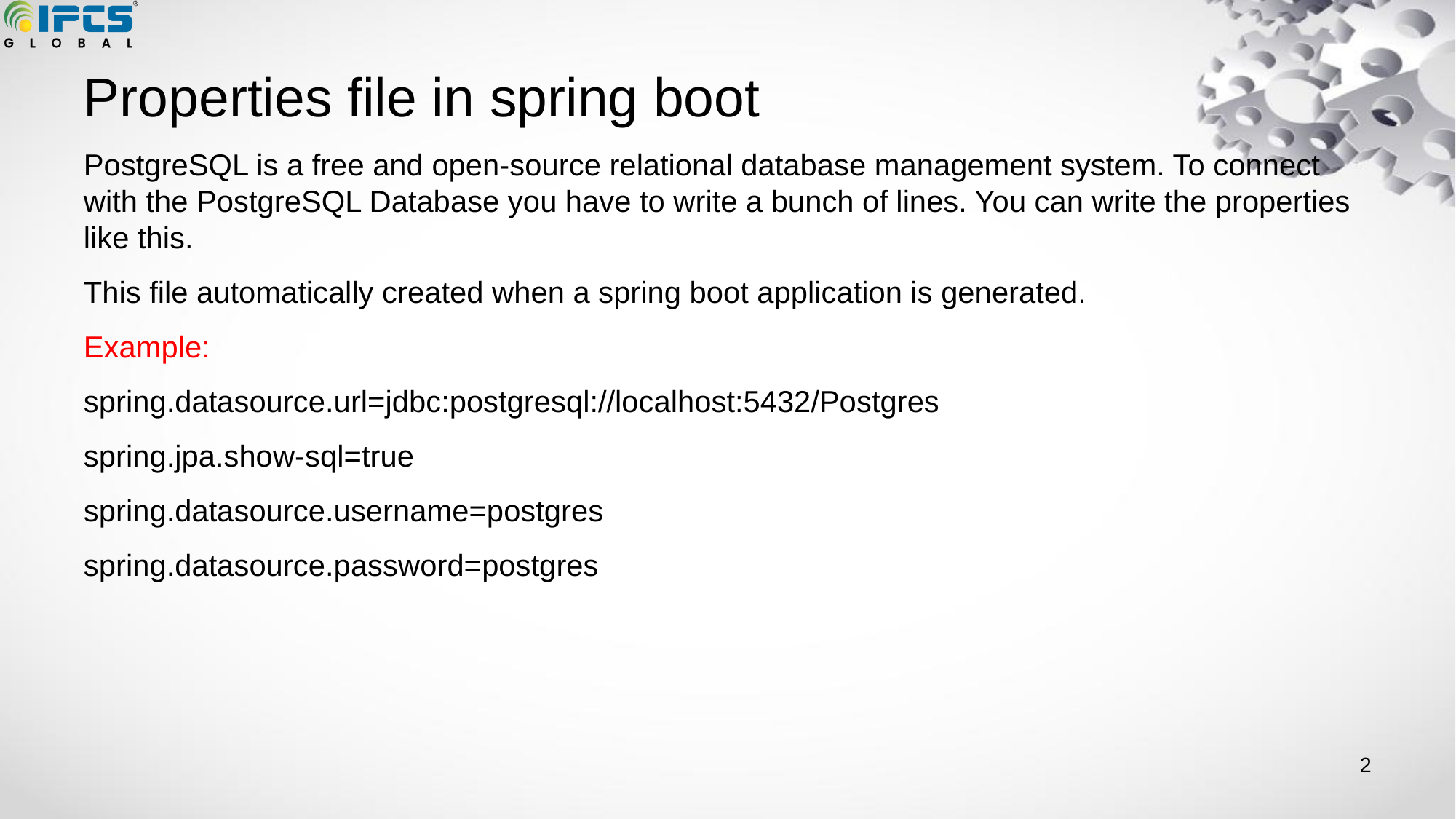

# Properties file in spring boot
PostgreSQL is a free and open-source relational database management system. To connect with the PostgreSQL Database you have to write a bunch of lines. You can write the properties like this.
This file automatically created when a spring boot application is generated.
Example:
spring.datasource.url=jdbc:postgresql://localhost:5432/Postgres
spring.jpa.show-sql=true
spring.datasource.username=postgres
spring.datasource.password=postgres

2